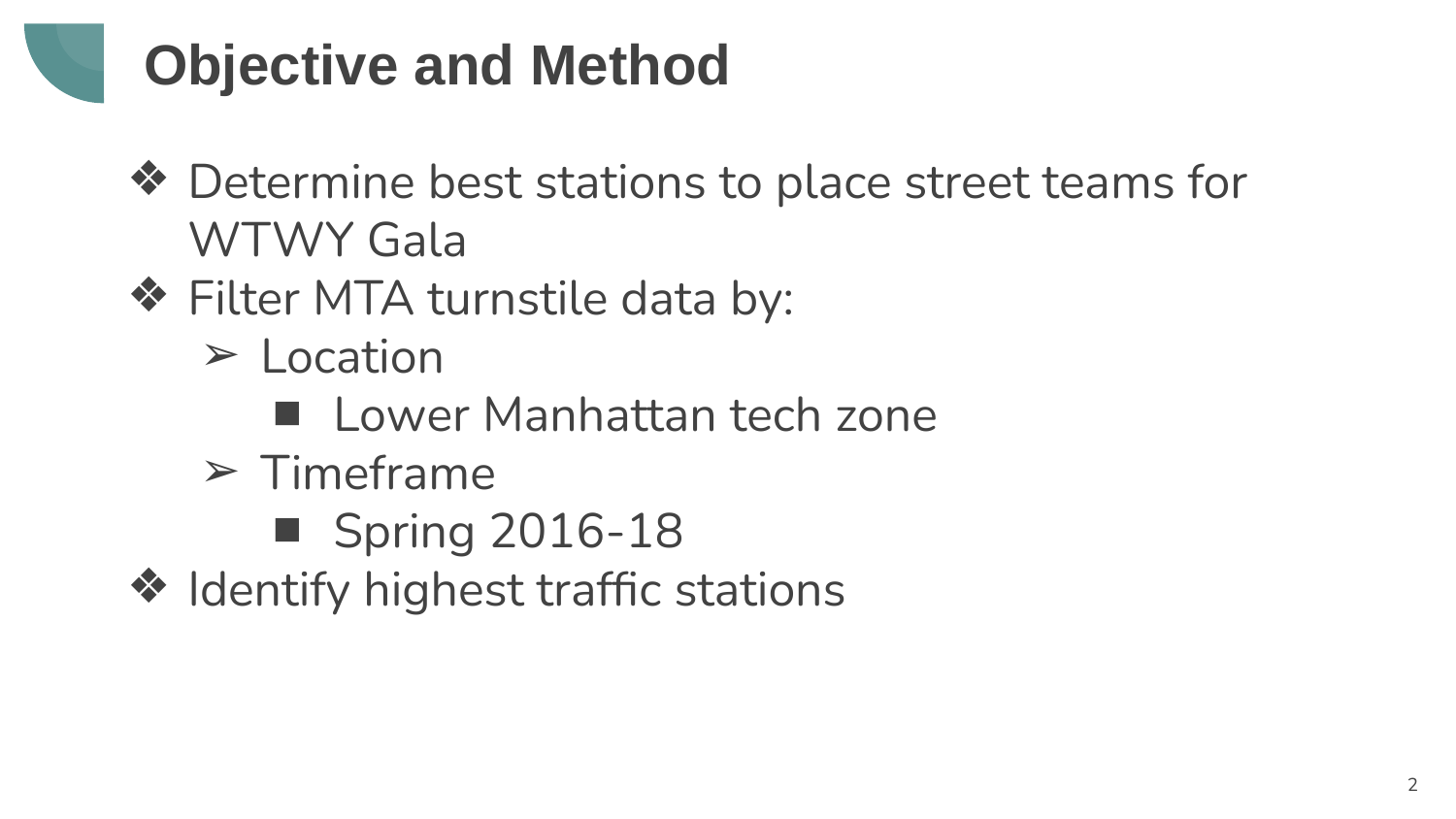

# Objective and Method
Determine best stations to place street teams for WTWY Gala
Filter MTA turnstile data by:
Location
Lower Manhattan tech zone
Timeframe
Spring 2016-18
Identify highest traffic stations
2